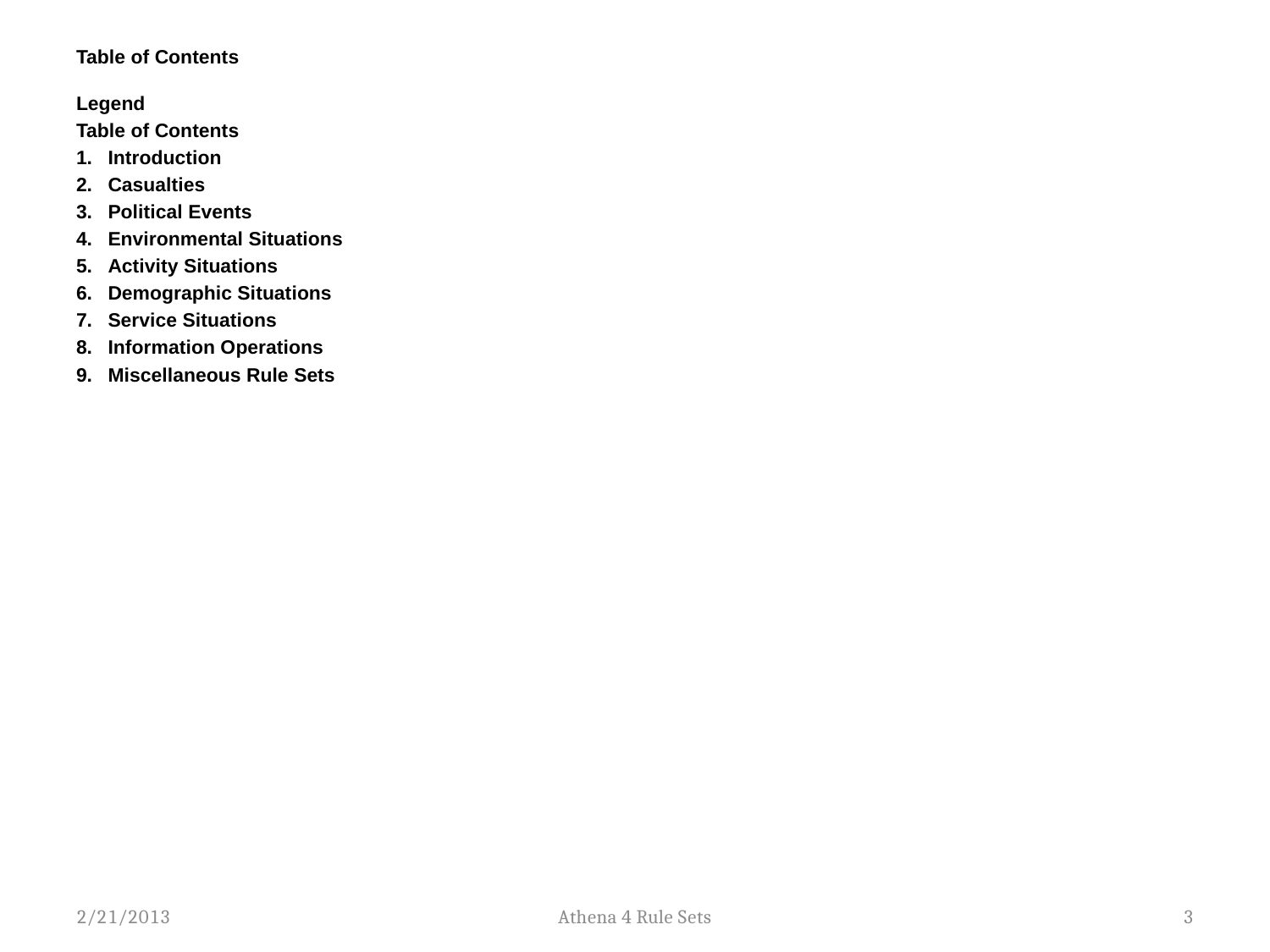

# Table of Contents
Legend
Table of Contents
Introduction
Casualties
Political Events
Environmental Situations
Activity Situations
Demographic Situations
Service Situations
Information Operations
Miscellaneous Rule Sets

2/21/2013
Athena 4 Rule Sets
3